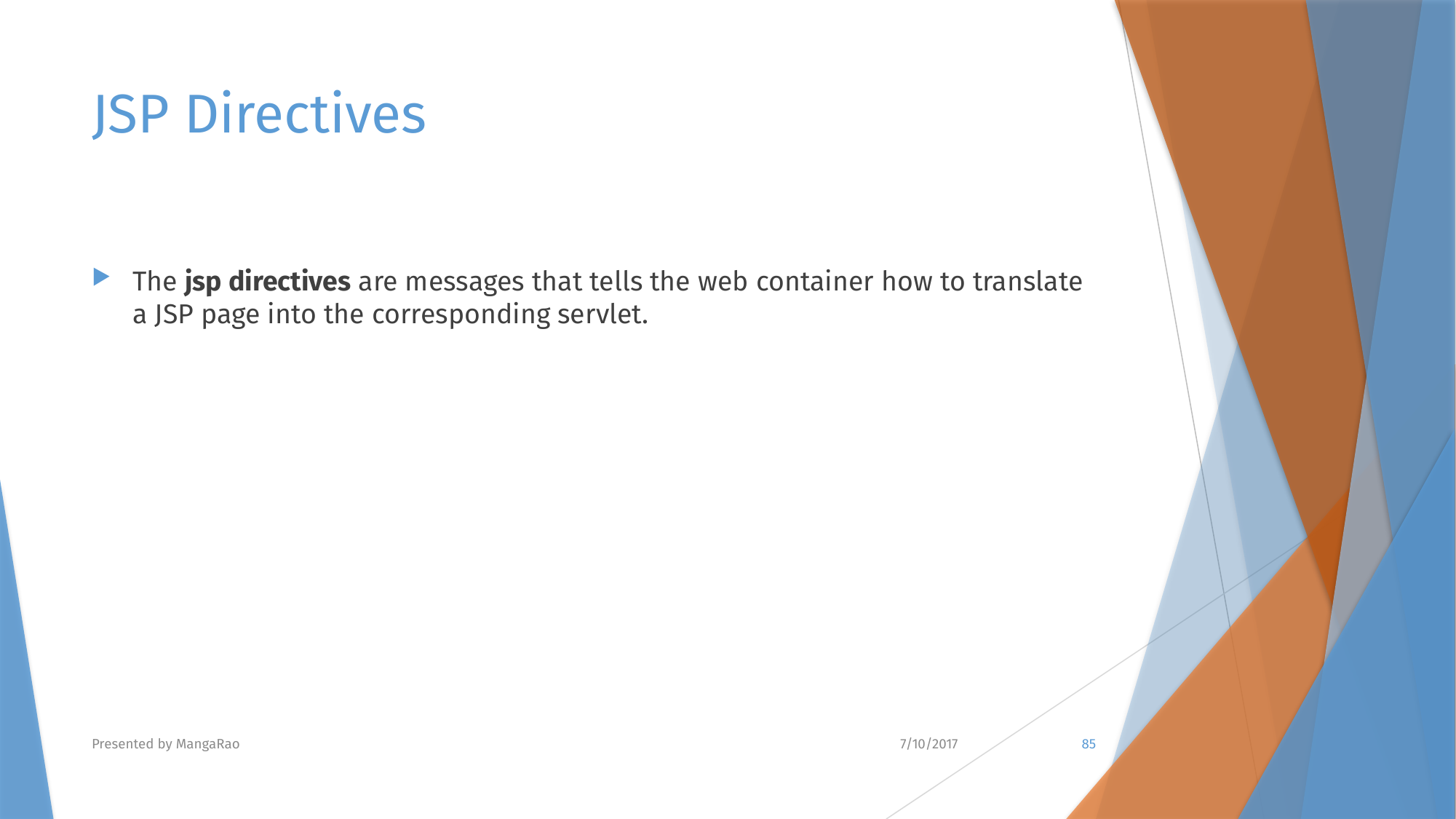

# JSP Directives
The jsp directives are messages that tells the web container how to translate a JSP page into the corresponding servlet.
Presented by MangaRao
7/10/2017
85